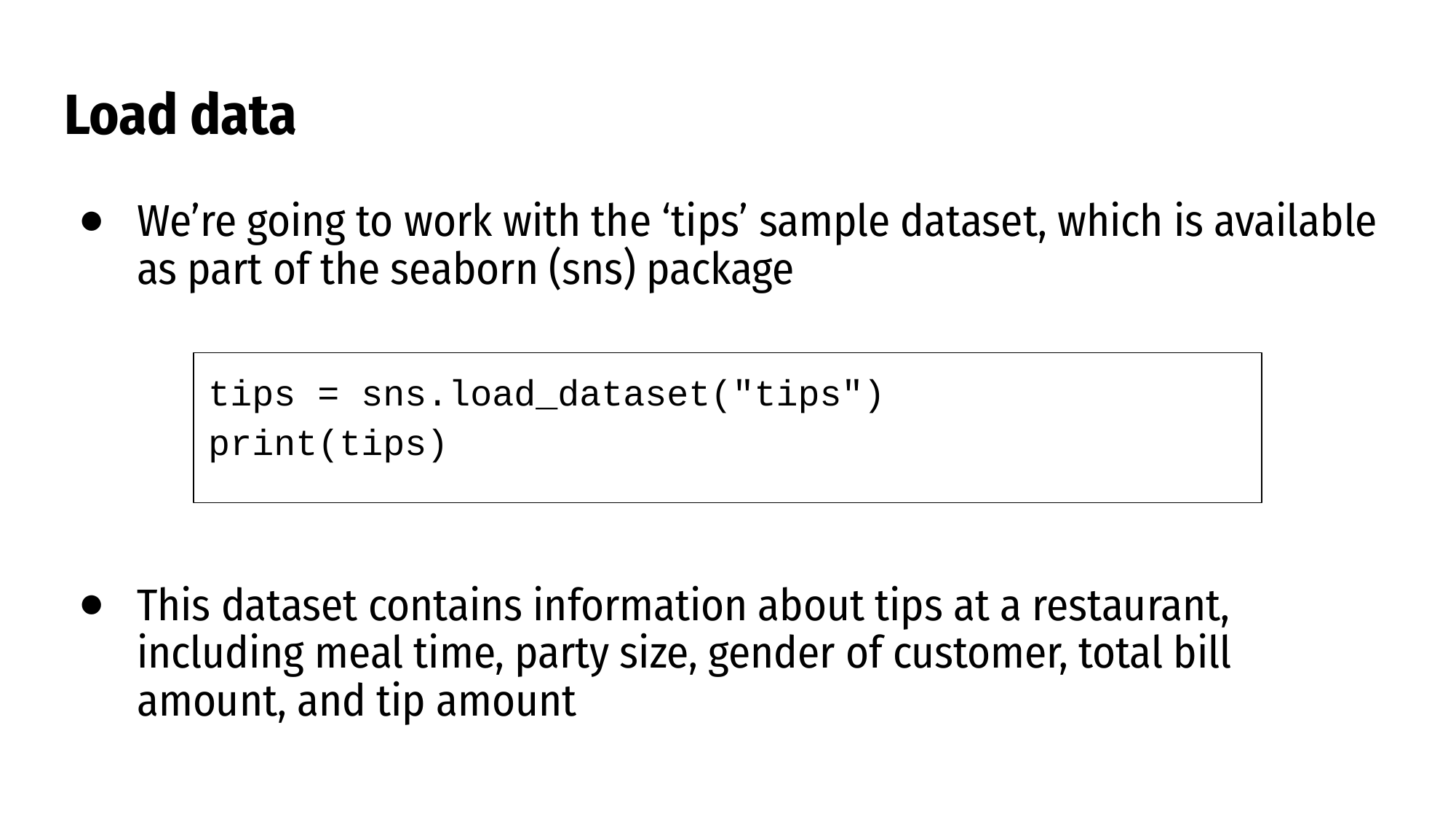

# Load data
We’re going to work with the ‘tips’ sample dataset, which is available as part of the seaborn (sns) package

This dataset contains information about tips at a restaurant, including meal time, party size, gender of customer, total bill amount, and tip amount

tips = sns.load_dataset("tips")
print(tips)